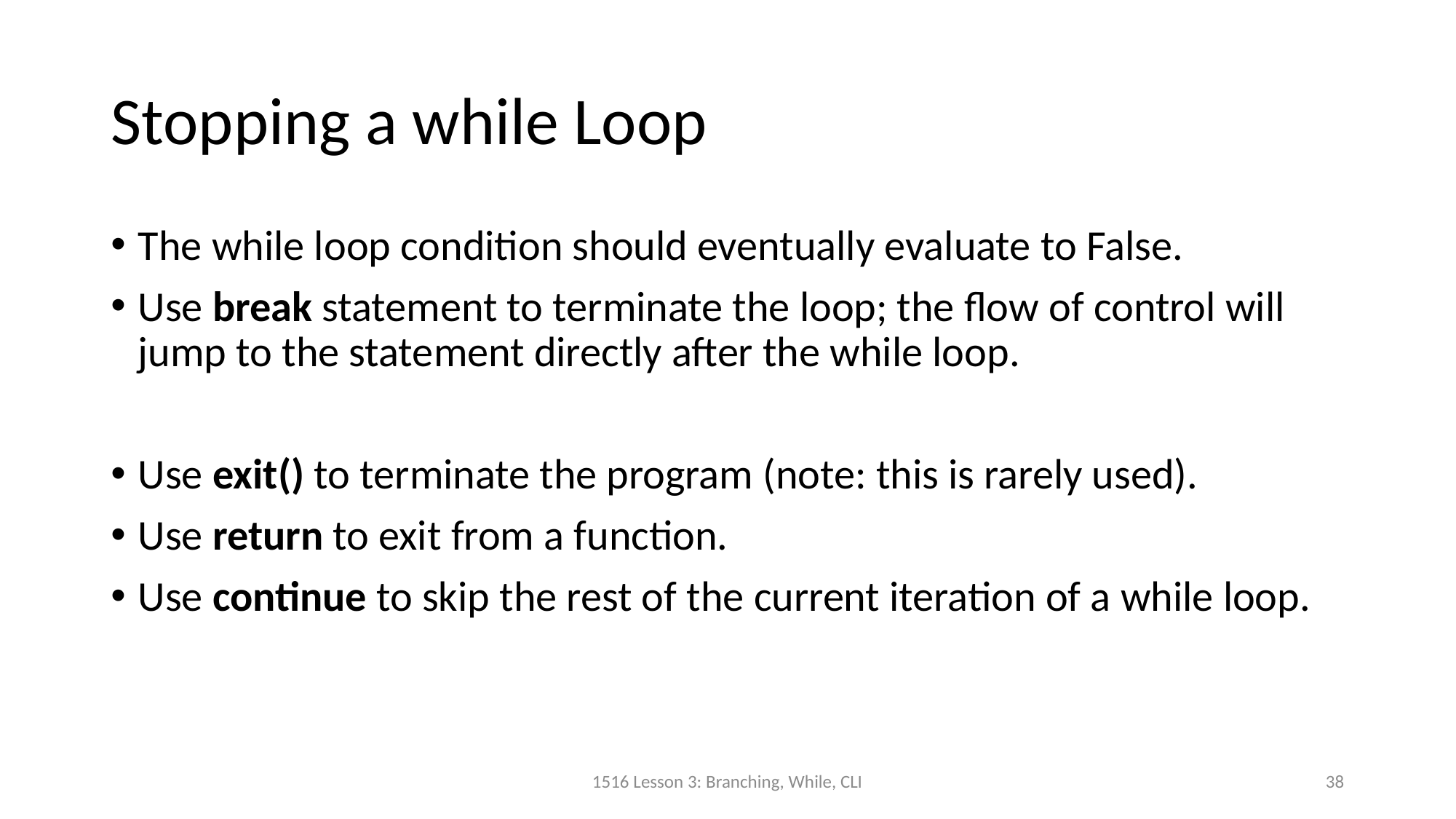

# Stopping a while Loop
The while loop condition should eventually evaluate to False.
Use break statement to terminate the loop; the flow of control will jump to the statement directly after the while loop.

Use exit() to terminate the program (note: this is rarely used).
Use return to exit from a function.
Use continue to skip the rest of the current iteration of a while loop.

1516 Lesson 3: Branching, While, CLI
38